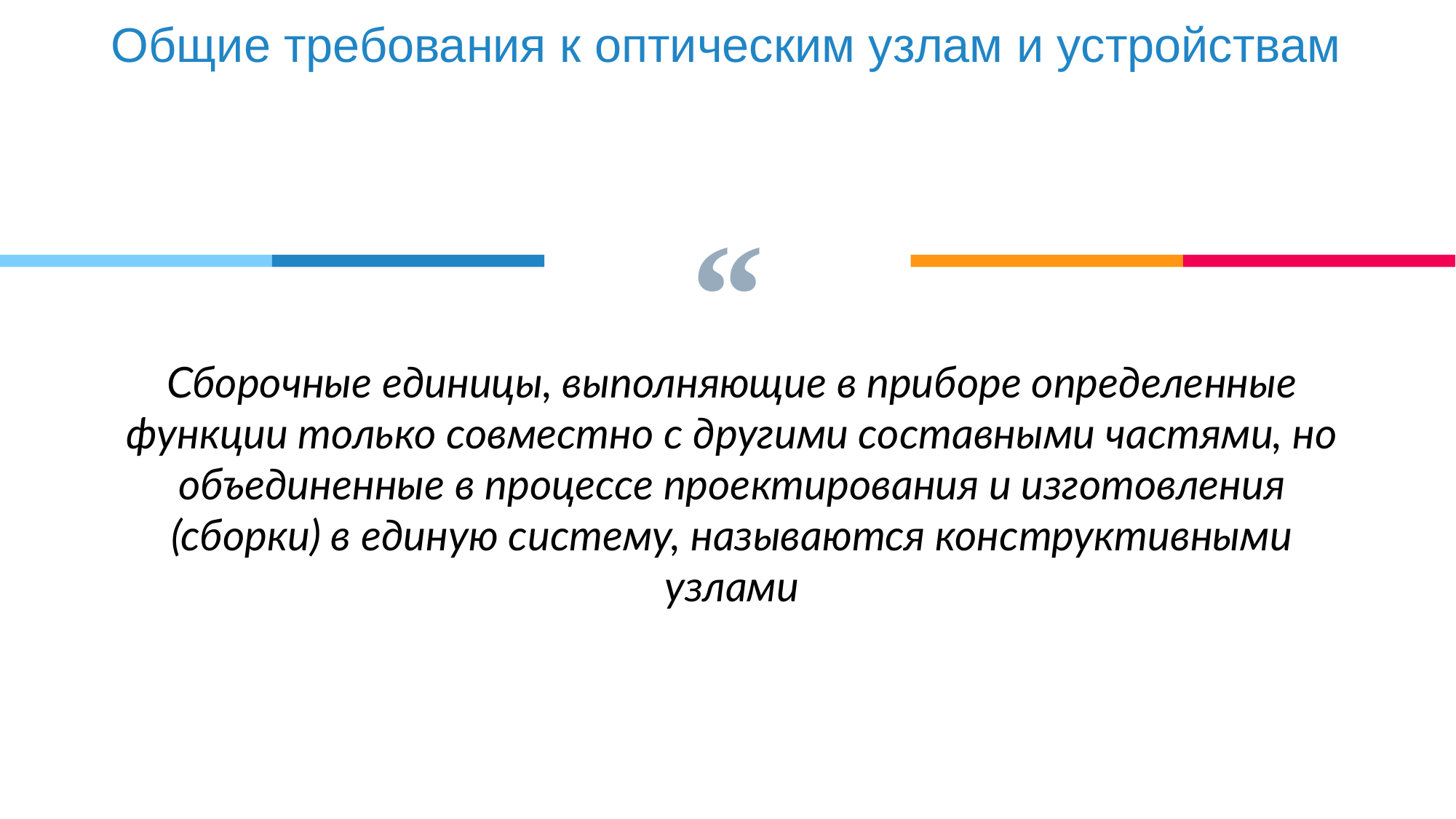

Общие требования к оптическим узлам и устройствам
Сборочные единицы, выполняющие в приборе определенные функции только совместно с другими составными частями, но объединенные в процессе проектирования и изготовления (сборки) в единую систему, называются конструктивными узлами